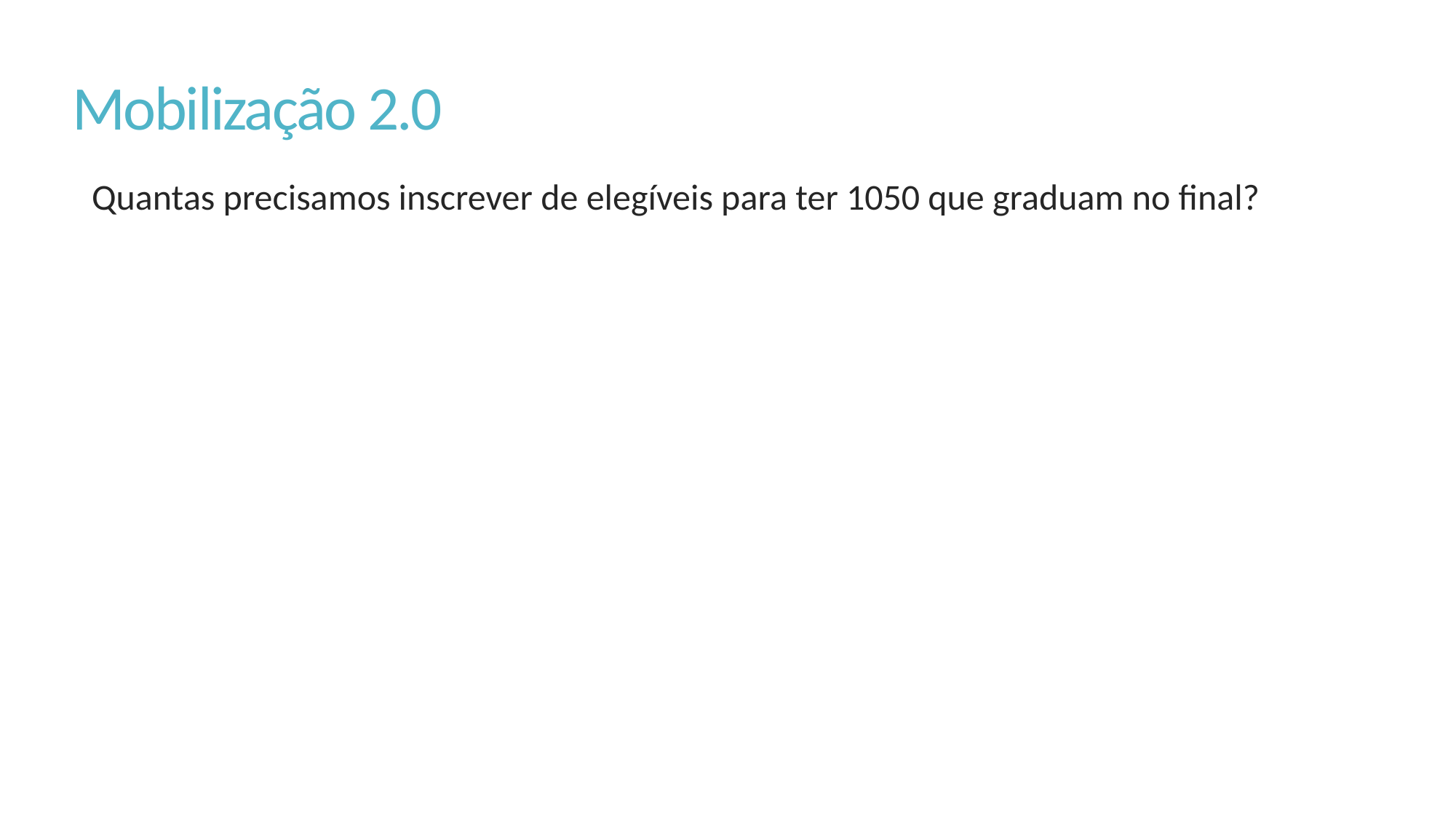

# Mobilização 2.0
Quantas precisamos inscrever de elegíveis para ter 1050 que graduam no final?